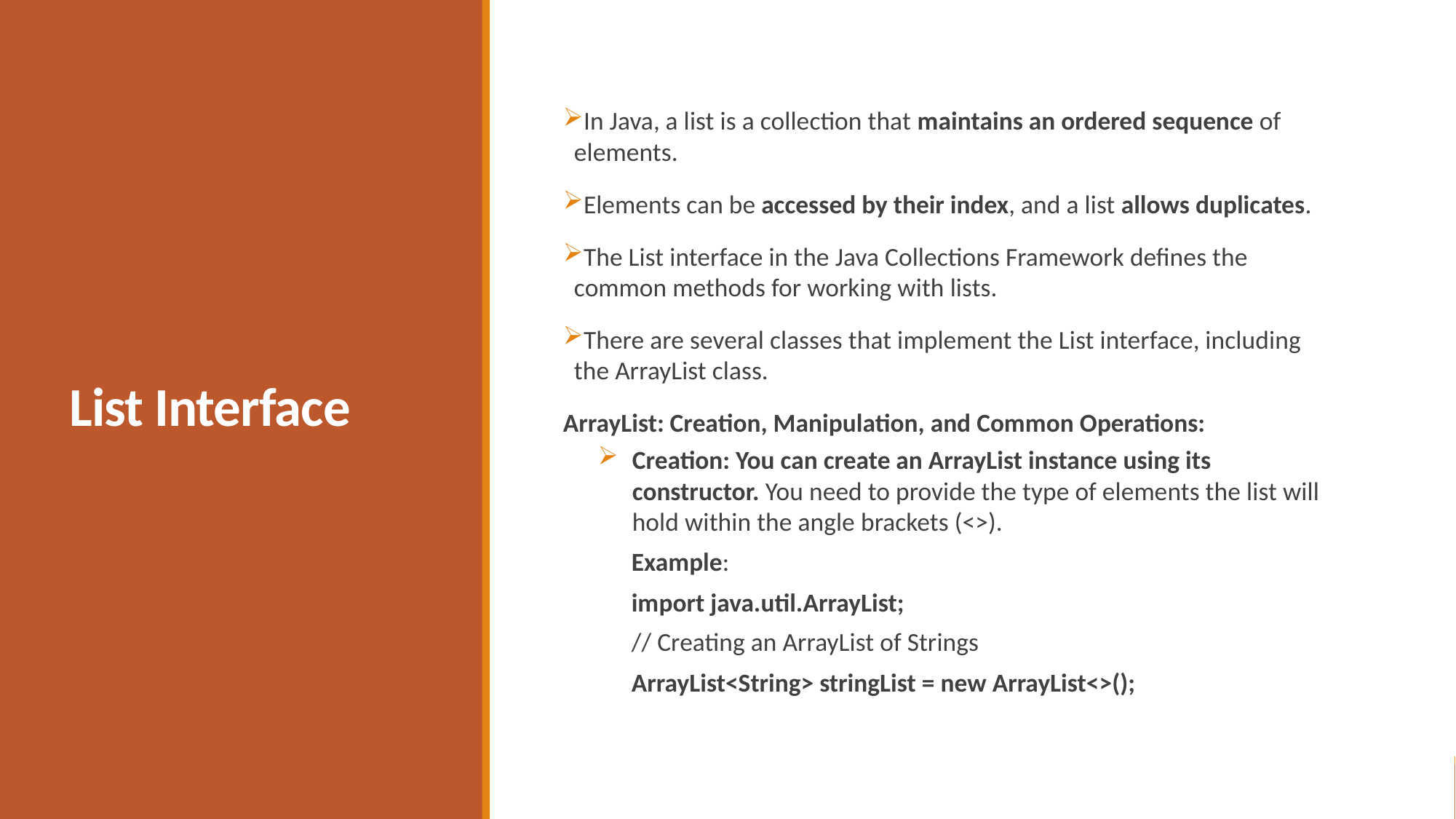

# List Interface
In Java, a list is a collection that maintains an ordered sequence of elements.
Elements can be accessed by their index, and a list allows duplicates.
The List interface in the Java Collections Framework defines the common methods for working with lists.
There are several classes that implement the List interface, including the ArrayList class.
ArrayList: Creation, Manipulation, and Common Operations:
Creation: You can create an ArrayList instance using its constructor. You need to provide the type of elements the list will hold within the angle brackets (<>).
  Example:
  import java.util.ArrayList;
  // Creating an ArrayList of Strings
  ArrayList<String> stringList = new ArrayList<>();